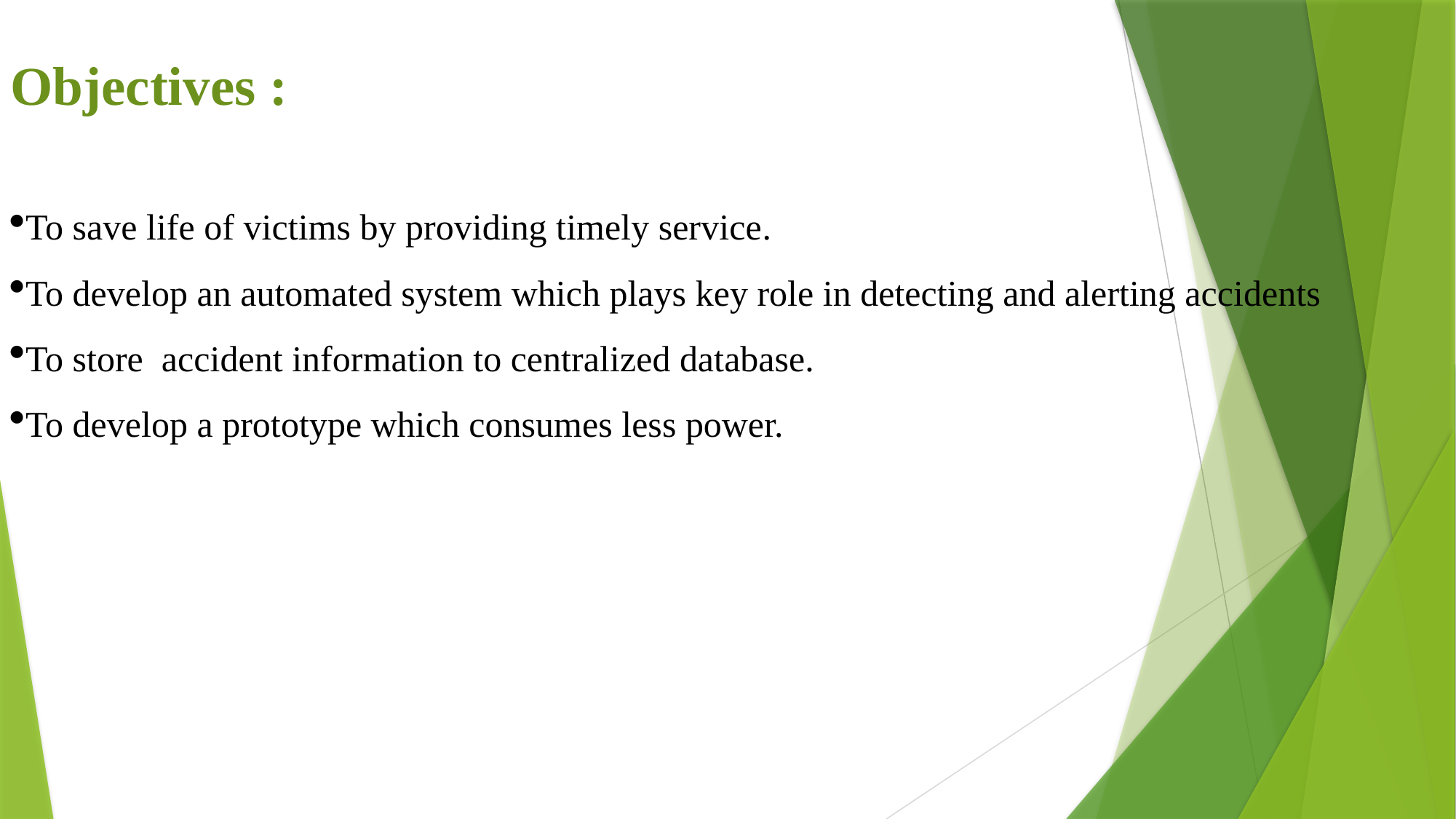

Objectives :

To save life of victims by providing timely service.
To develop an automated system which plays key role in detecting and alerting accidents
To store  accident information to centralized database.
To develop a prototype which consumes less power.